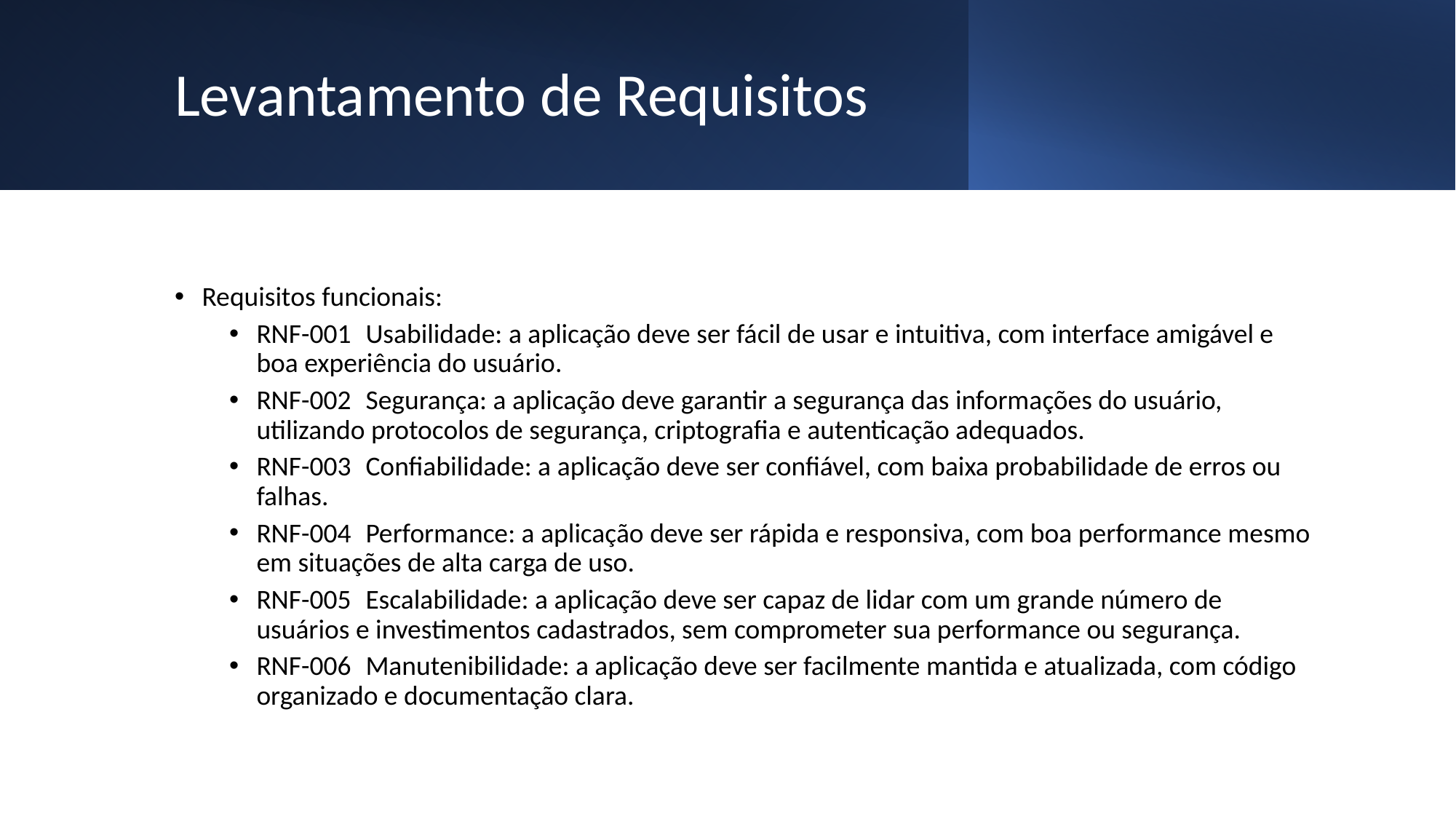

# Levantamento de Requisitos
Requisitos funcionais:
RNF-001	Usabilidade: a aplicação deve ser fácil de usar e intuitiva, com interface amigável e boa experiência do usuário.
RNF-002	Segurança: a aplicação deve garantir a segurança das informações do usuário, utilizando protocolos de segurança, criptografia e autenticação adequados.
RNF-003	Confiabilidade: a aplicação deve ser confiável, com baixa probabilidade de erros ou falhas.
RNF-004	Performance: a aplicação deve ser rápida e responsiva, com boa performance mesmo em situações de alta carga de uso.
RNF-005	Escalabilidade: a aplicação deve ser capaz de lidar com um grande número de usuários e investimentos cadastrados, sem comprometer sua performance ou segurança.
RNF-006	Manutenibilidade: a aplicação deve ser facilmente mantida e atualizada, com código organizado e documentação clara.